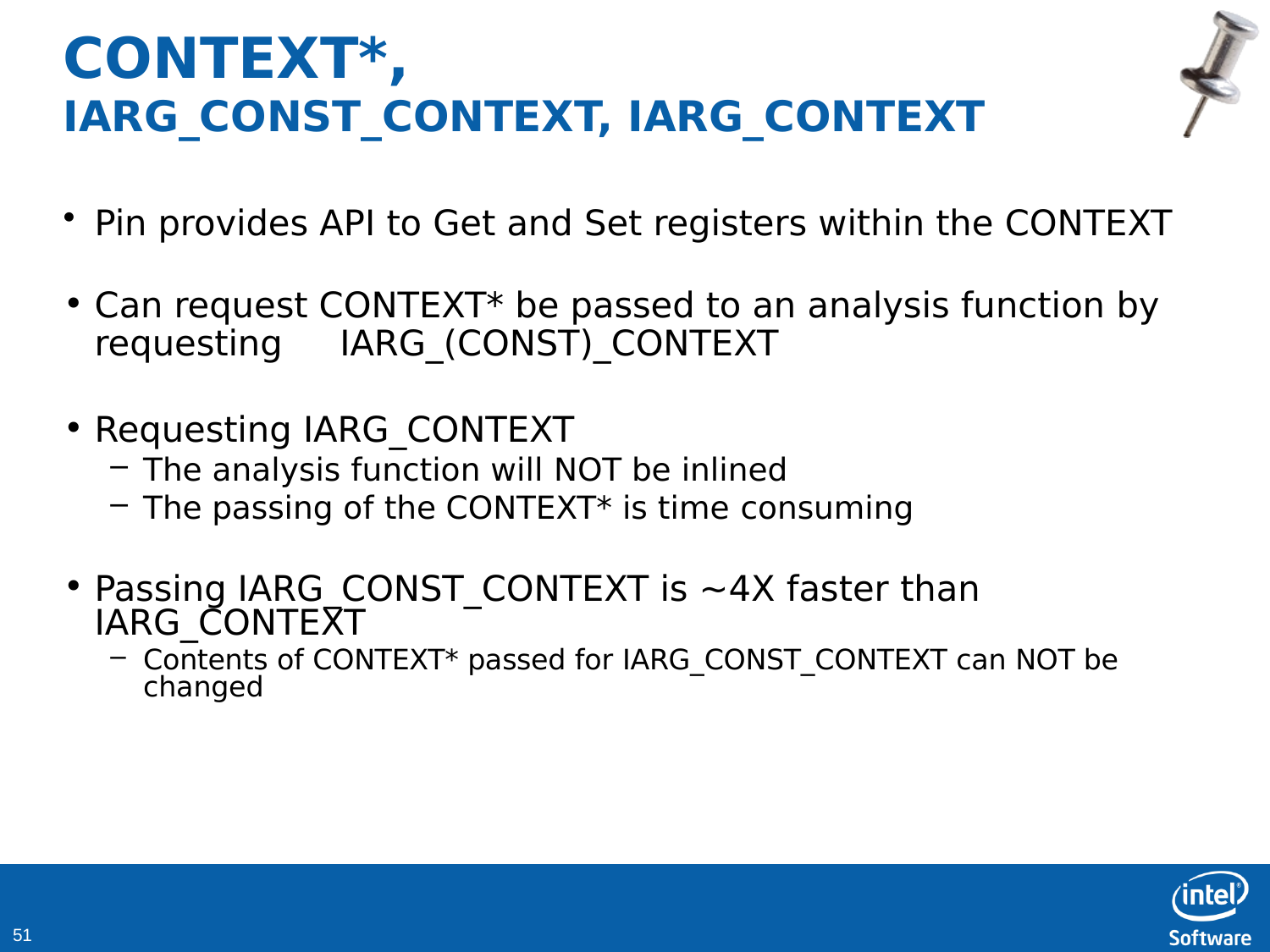

# CONTEXT*,
IARG_CONST_CONTEXT, IARG_CONTEXT
Pin provides API to Get and Set registers within the CONTEXT

Can request CONTEXT* be passed to an analysis function by
requesting	IARG_(CONST)_CONTEXT

Requesting IARG_CONTEXT
The analysis function will NOT be inlined
The passing of the CONTEXT* is time consuming

Passing IARG_CONST_CONTEXT is ~4X faster than  IARG_CONTEXT
Contents of CONTEXT* passed for IARG_CONST_CONTEXT can NOT be  changed
51